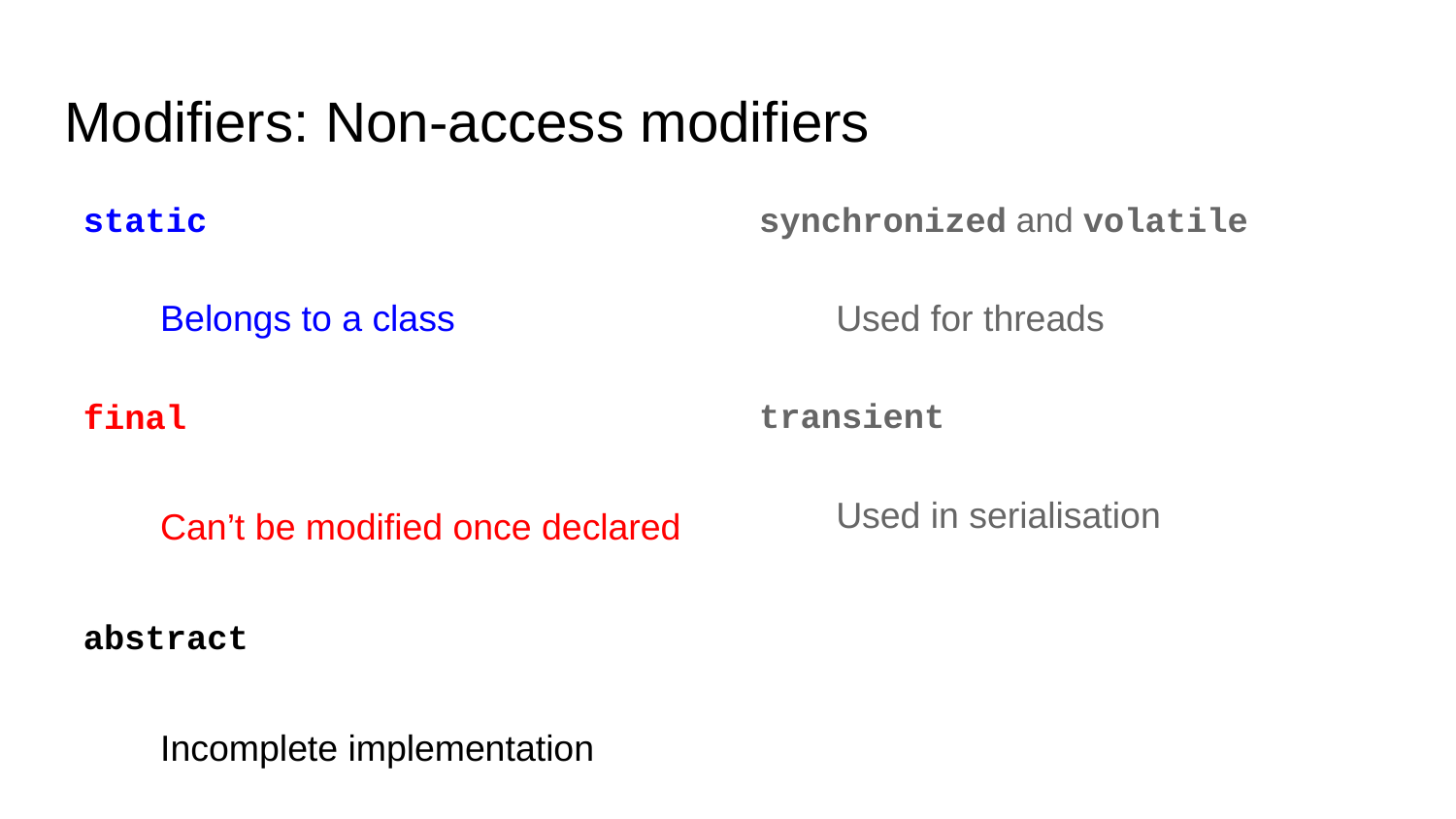

# Modifiers: Non-access modifiers
static

Belongs to a class

final

Can’t be modified once declared

abstract

Incomplete implementation
synchronized and volatile

Used for threads

transient

Used in serialisation